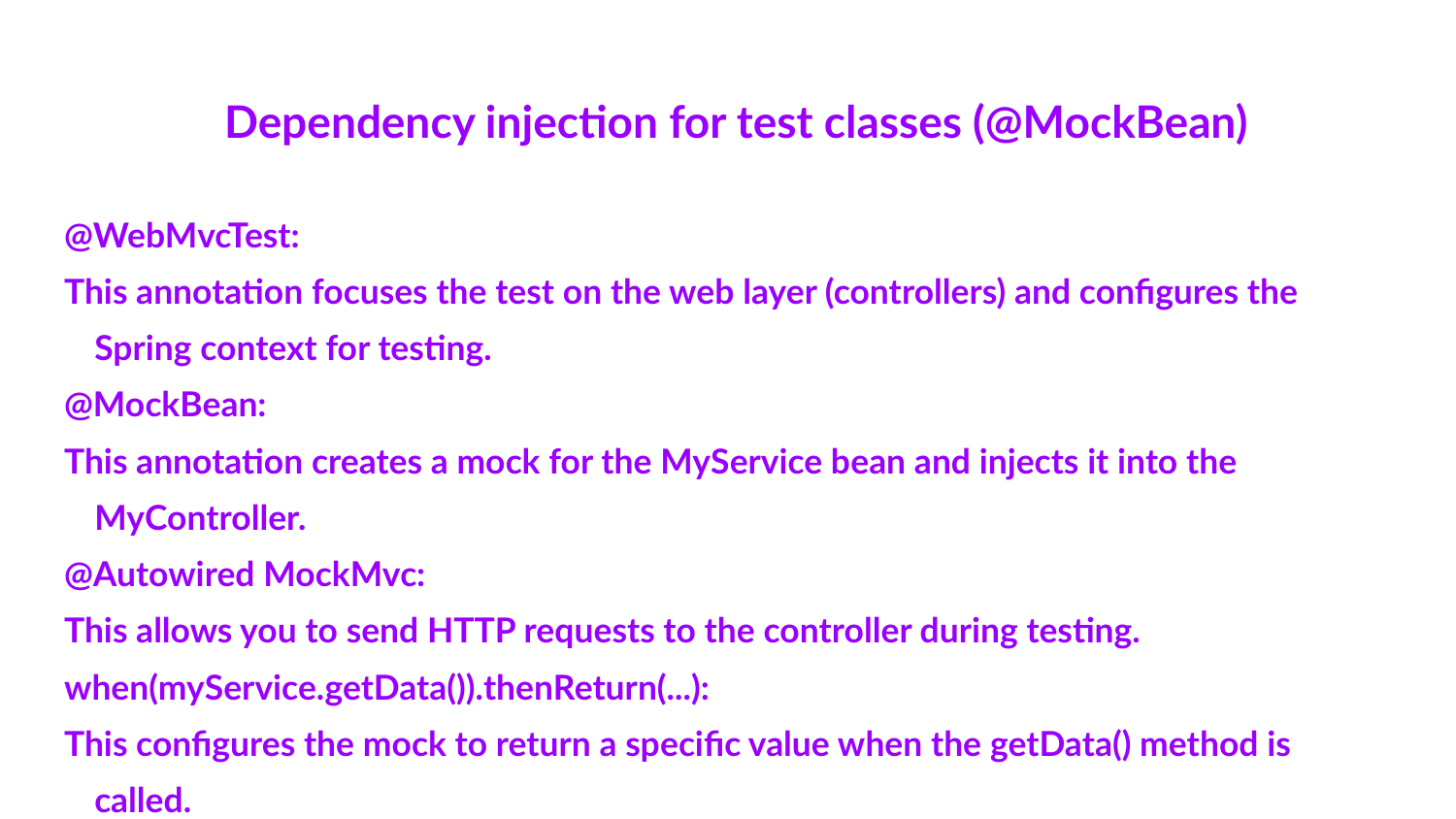

# Dependency injection for test classes (@MockBean)
@WebMvcTest:
This annotation focuses the test on the web layer (controllers) and configures the Spring context for testing.
@MockBean:
This annotation creates a mock for the MyService bean and injects it into the MyController.
@Autowired MockMvc:
This allows you to send HTTP requests to the controller during testing.
when(myService.getData()).thenReturn(...):
This configures the mock to return a specific value when the getData() method is called.